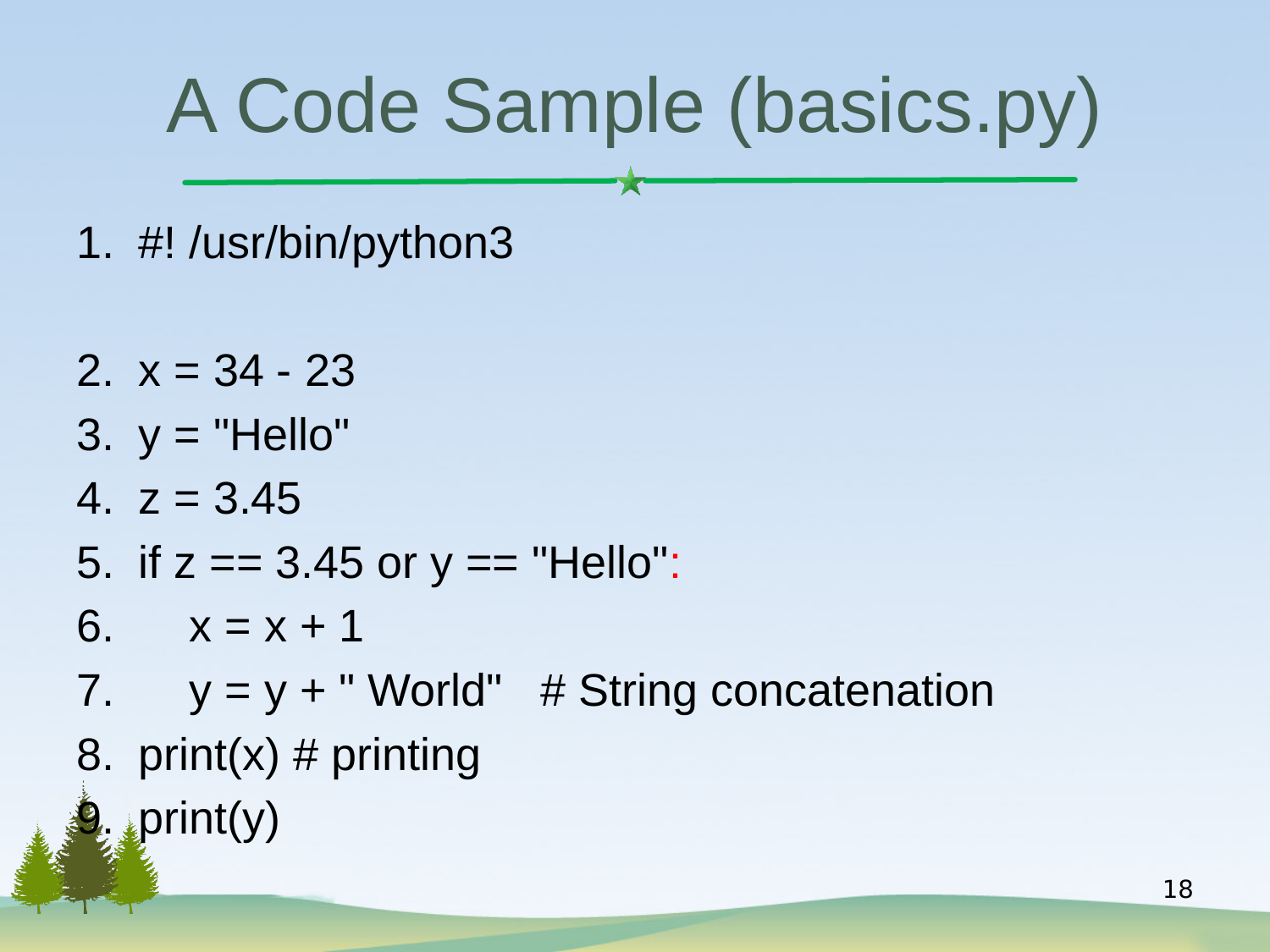

# A Code Sample (basics.py)
#! /usr/bin/python3

x = 34 - 23
y = "Hello"
z = 3.45
if z == 3.45 or y == "Hello":
    x = x + 1
    y = y + " World"   # String concatenation
print(x) # printing
print(y)
18